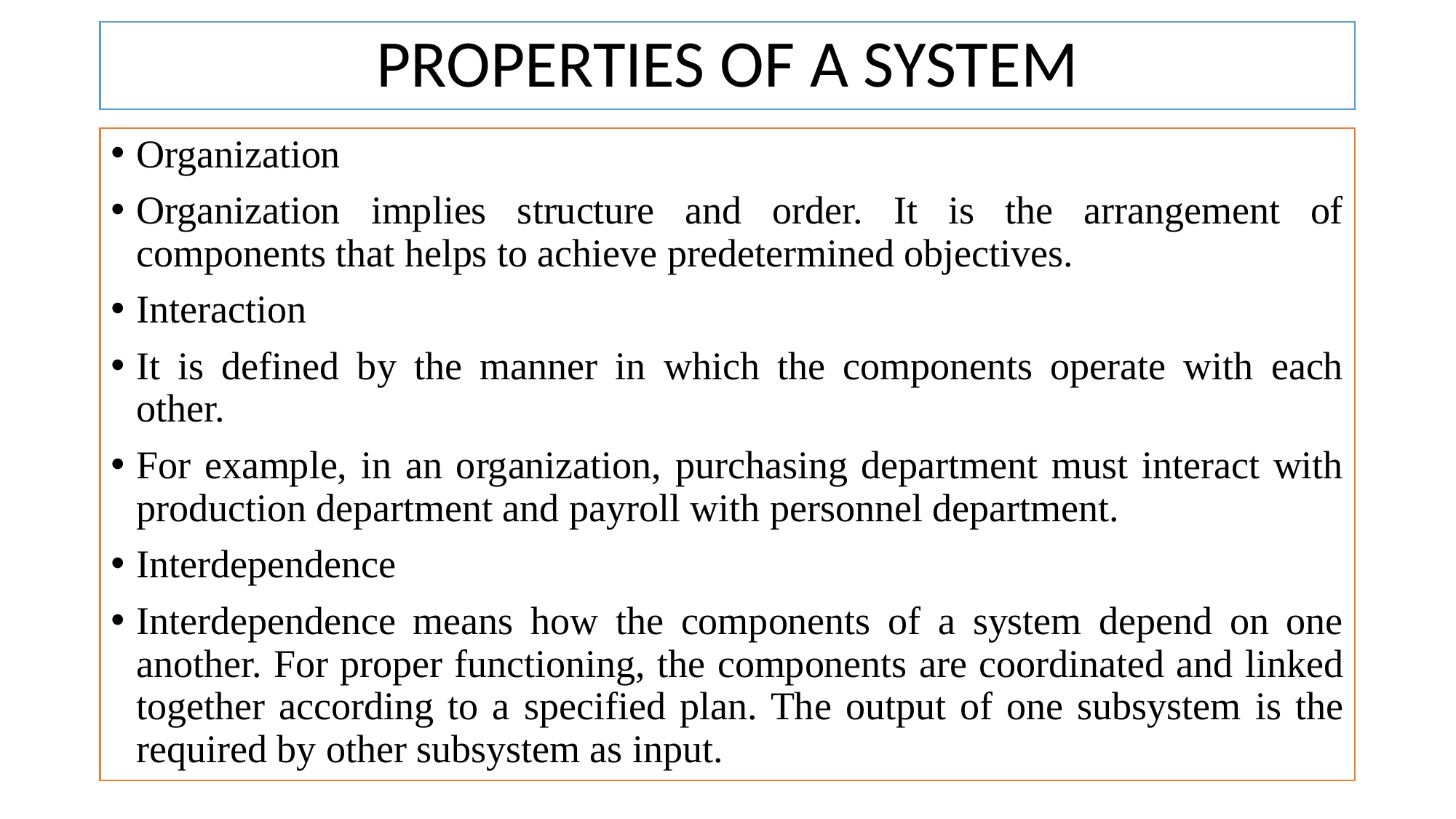

# PROPERTIES OF A SYSTEM
Organization
Organization implies structure and order. It is the arrangement of components that helps to achieve predetermined objectives.
Interaction
It is defined by the manner in which the components operate with each other.
For example, in an organization, purchasing department must interact with production department and payroll with personnel department.
Interdependence
Interdependence means how the components of a system depend on one another. For proper functioning, the components are coordinated and linked together according to a specified plan. The output of one subsystem is the required by other subsystem as input.